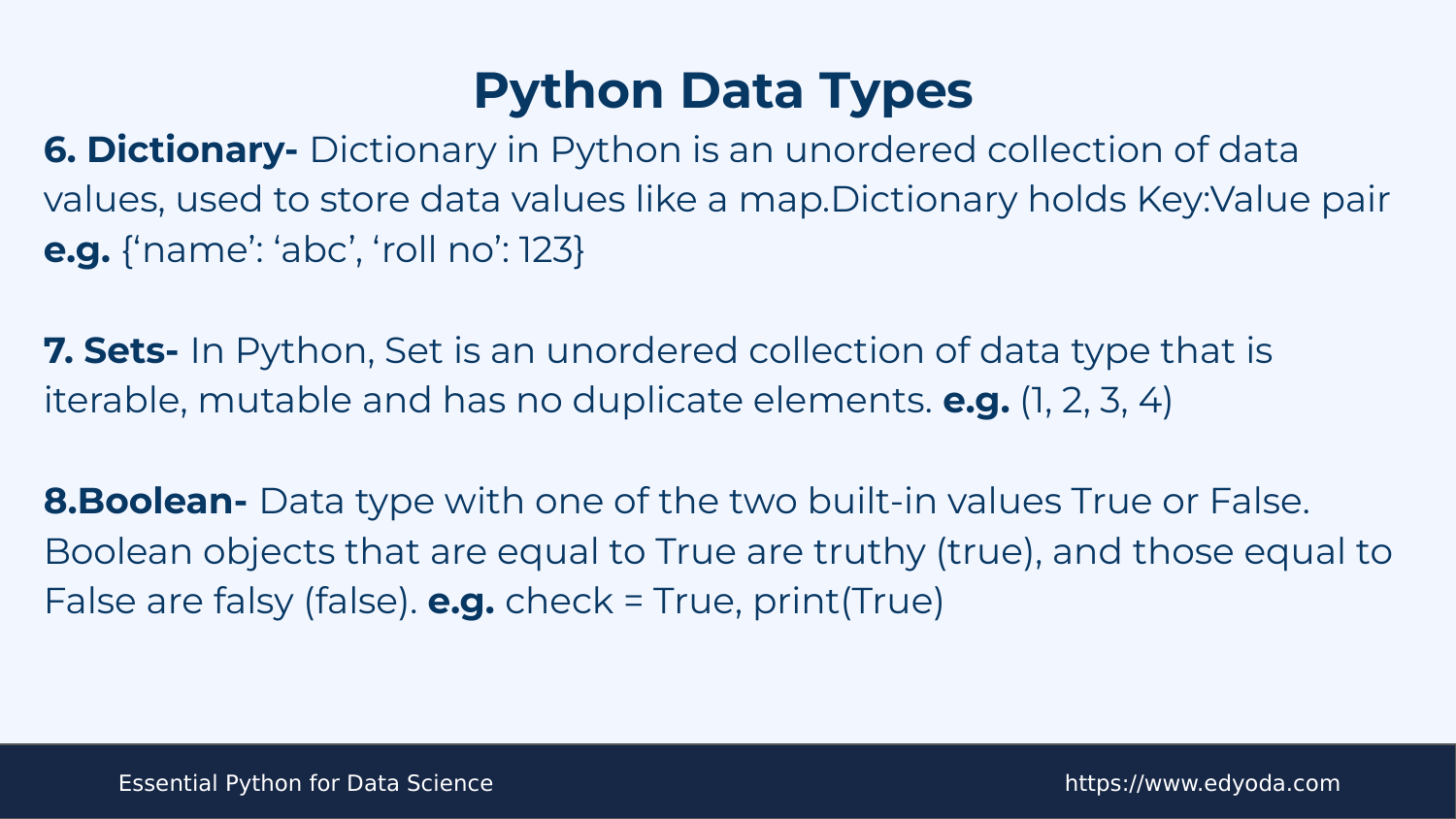

# Python Data Types
6. Dictionary- Dictionary in Python is an unordered collection of data values, used to store data values like a map.Dictionary holds Key:Value pair e.g. {‘name’: ‘abc’, ‘roll no’: 123}

7. Sets- In Python, Set is an unordered collection of data type that is iterable, mutable and has no duplicate elements. e.g. (1, 2, 3, 4)

8.Boolean- Data type with one of the two built-in values True or False. Boolean objects that are equal to True are truthy (true), and those equal to False are falsy (false). e.g. check = True, print(True)

Essential Python for Data Science
https://www.edyoda.com